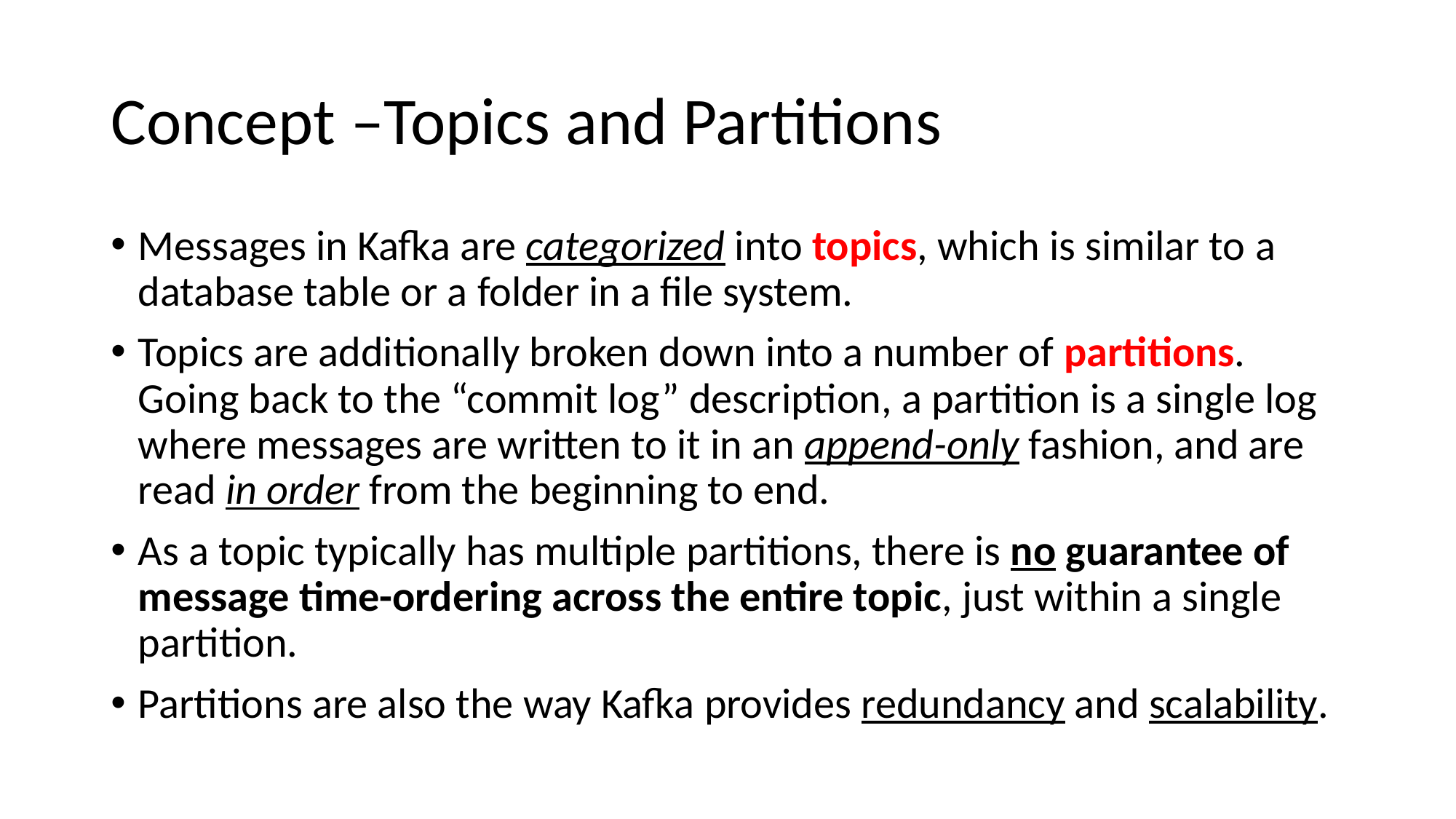

# Concept –Topics and Partitions
Messages in Kafka are categorized into topics, which is similar to a database table or a folder in a file system.
Topics are additionally broken down into a number of partitions. Going back to the “commit log” description, a partition is a single log where messages are written to it in an append-only fashion, and are read in order from the beginning to end.
As a topic typically has multiple partitions, there is no guarantee of message time-ordering across the entire topic, just within a single partition.
Partitions are also the way Kafka provides redundancy and scalability.